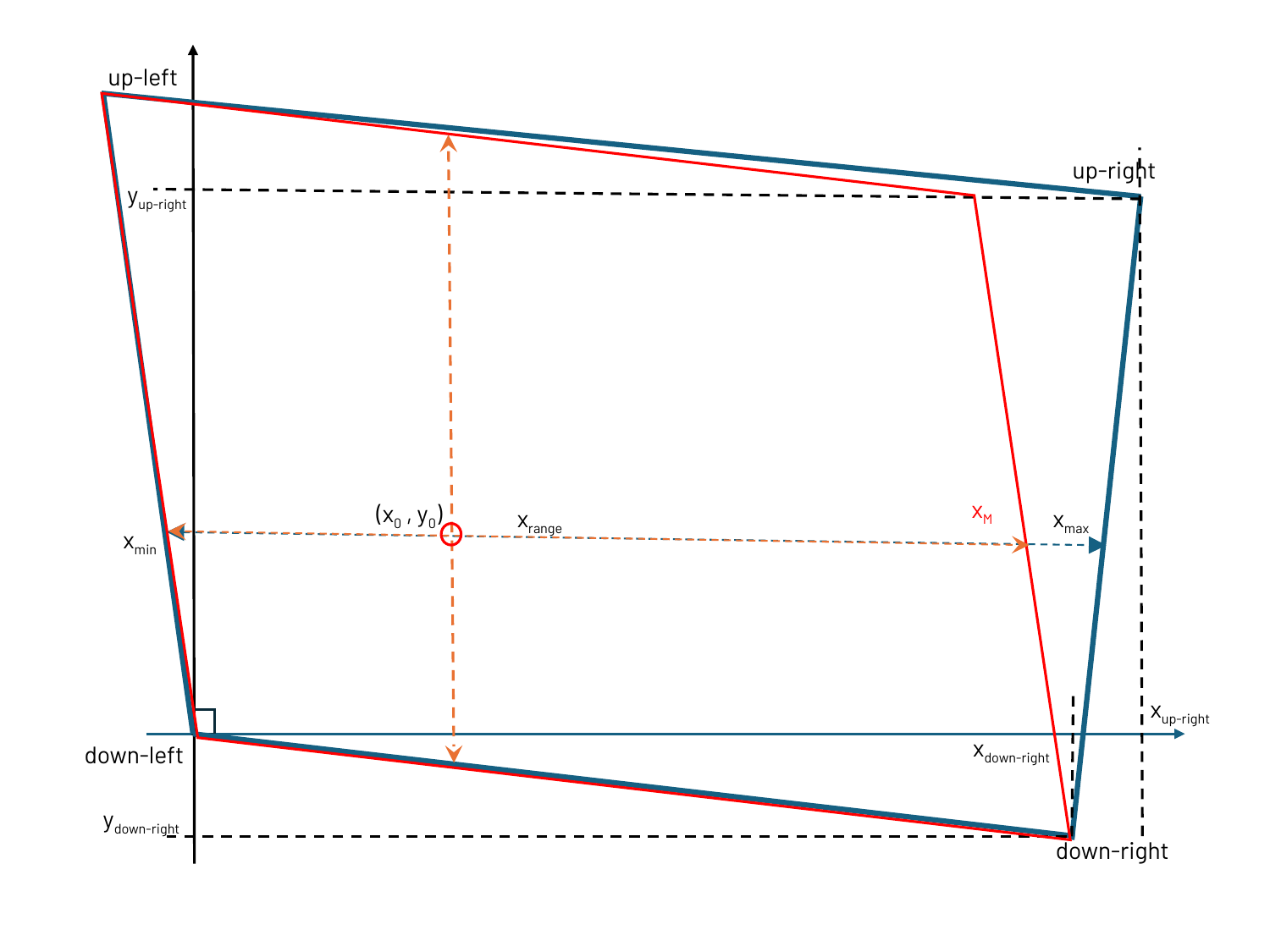

up-left
up-right
yup-right
xM
(x0 , y0)
xmax
xrange
xmin

xup-right

xdown-right
down-left
ydown-right
down-right